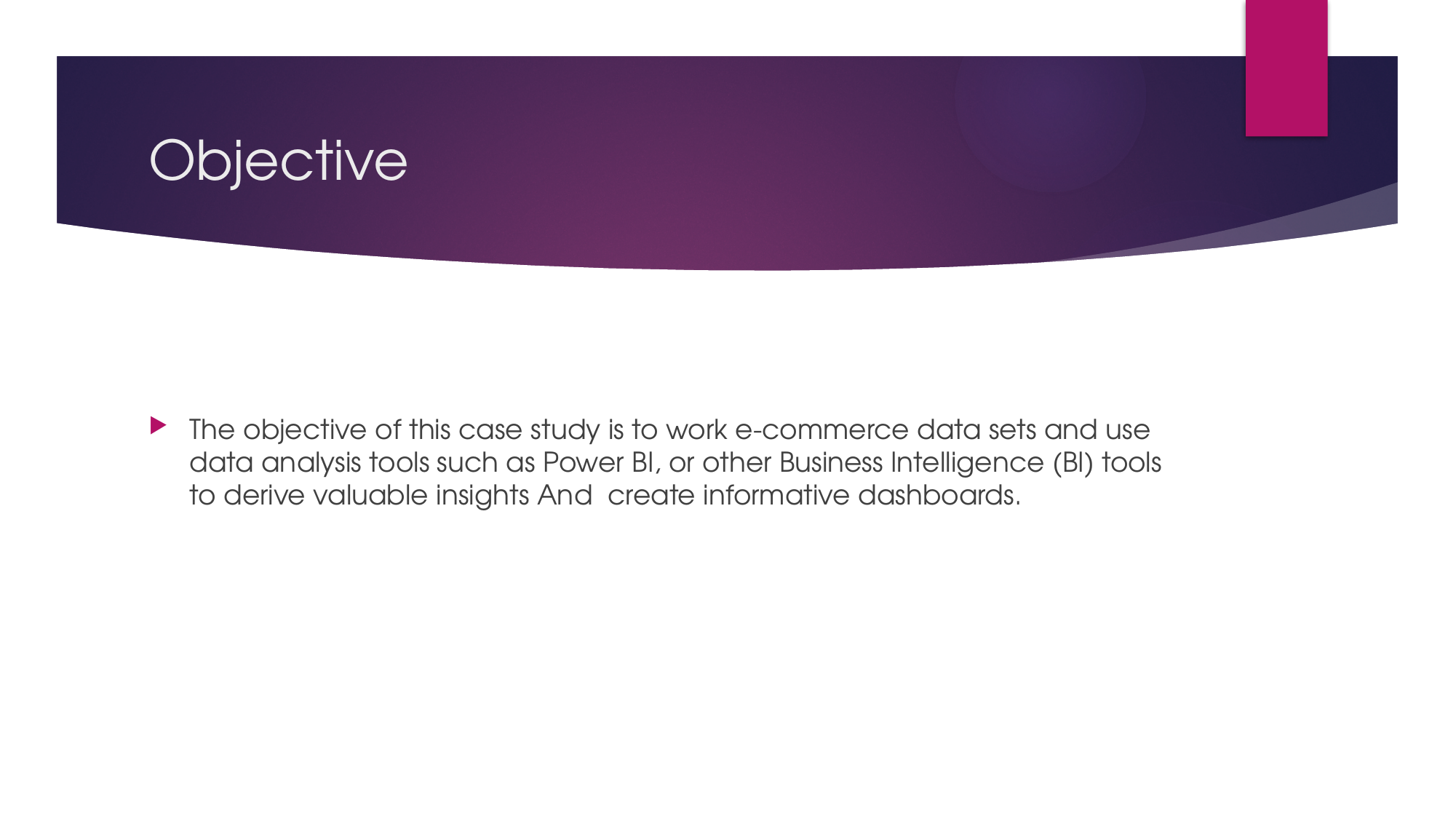

# Objective

The objective of this case study is to work e-commerce data sets and use data analysis tools such as Power BI, or other Business Intelligence (BI) tools to derive valuable insights And  create informative dashboards.